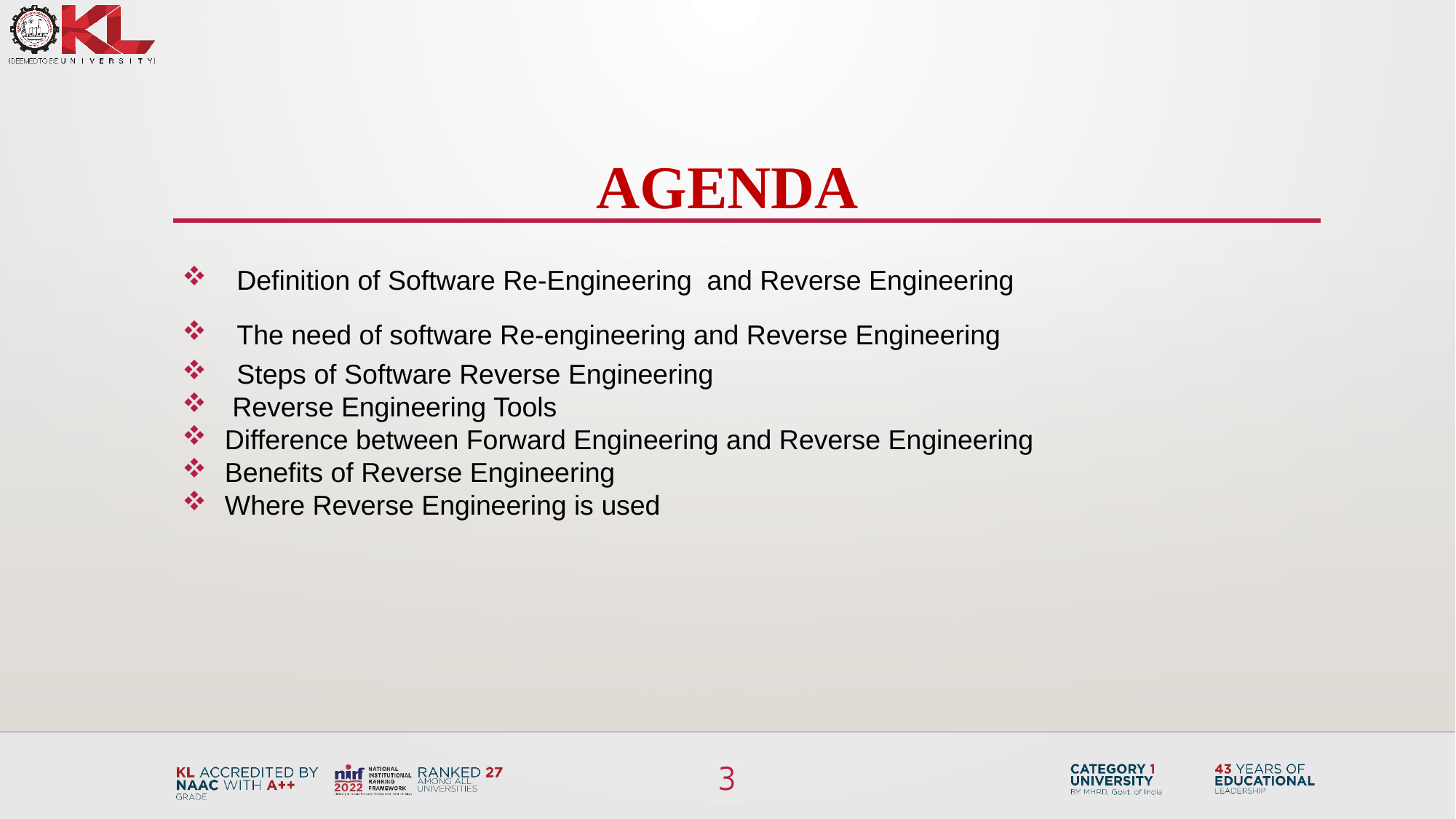

AGENDA
Definition of Software Re-Engineering  and Reverse Engineering
The need of software Re-engineering and Reverse Engineering
Steps of Software Reverse Engineering
   Reverse Engineering Tools
  Difference between Forward Engineering and Reverse Engineering
  Benefits of Reverse Engineering
  Where Reverse Engineering is used

3